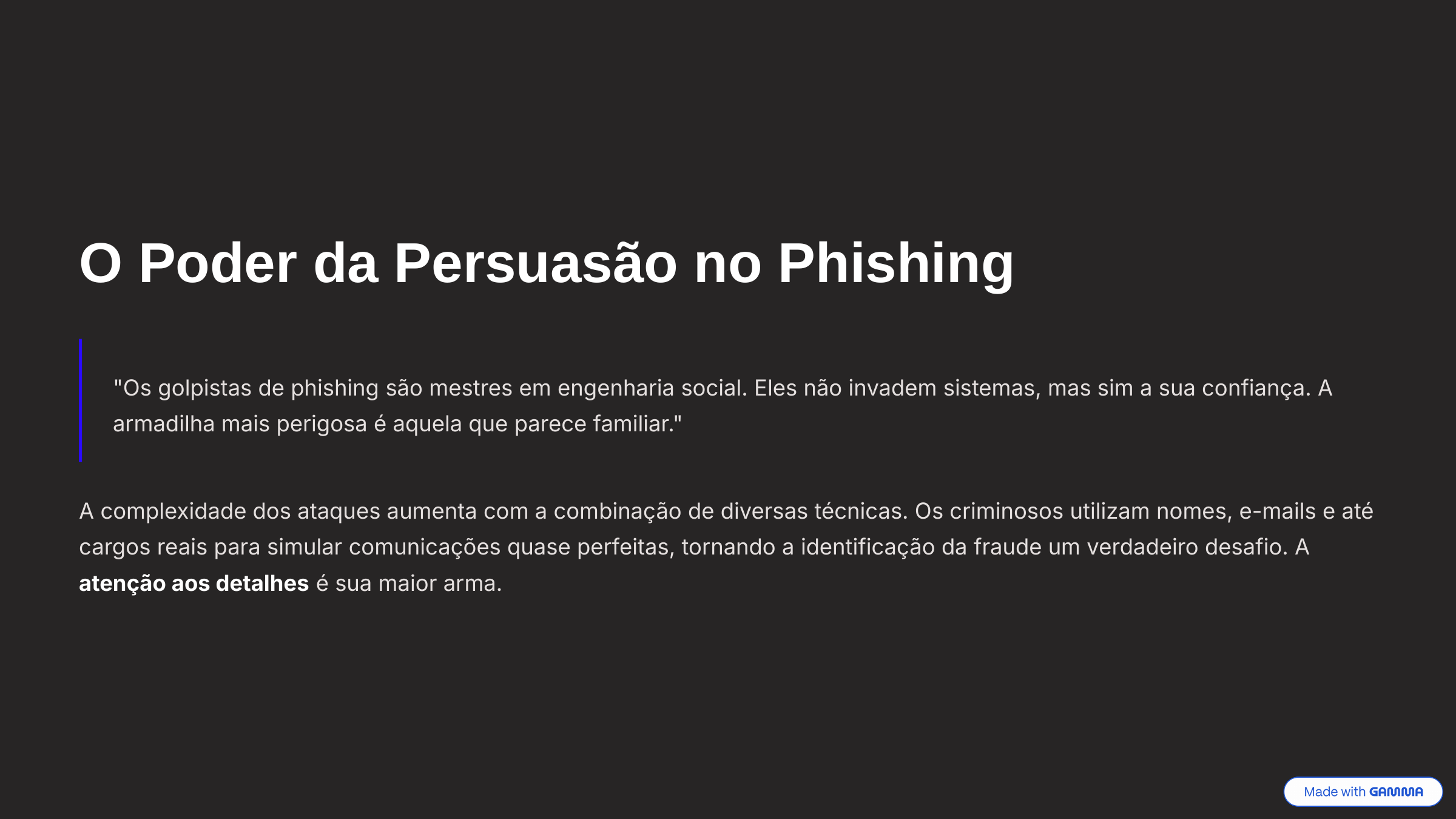

O Poder da Persuasão no Phishing

"Os golpistas de phishing são mestres em engenharia social. Eles não invadem sistemas, mas sim a sua confiança. A armadilha mais perigosa é aquela que parece familiar."
A complexidade dos ataques aumenta com a combinação de diversas técnicas. Os criminosos utilizam nomes, e-mails e até cargos reais para simular comunicações quase perfeitas, tornando a identificação da fraude um verdadeiro desafio. A atenção aos detalhes é sua maior arma.